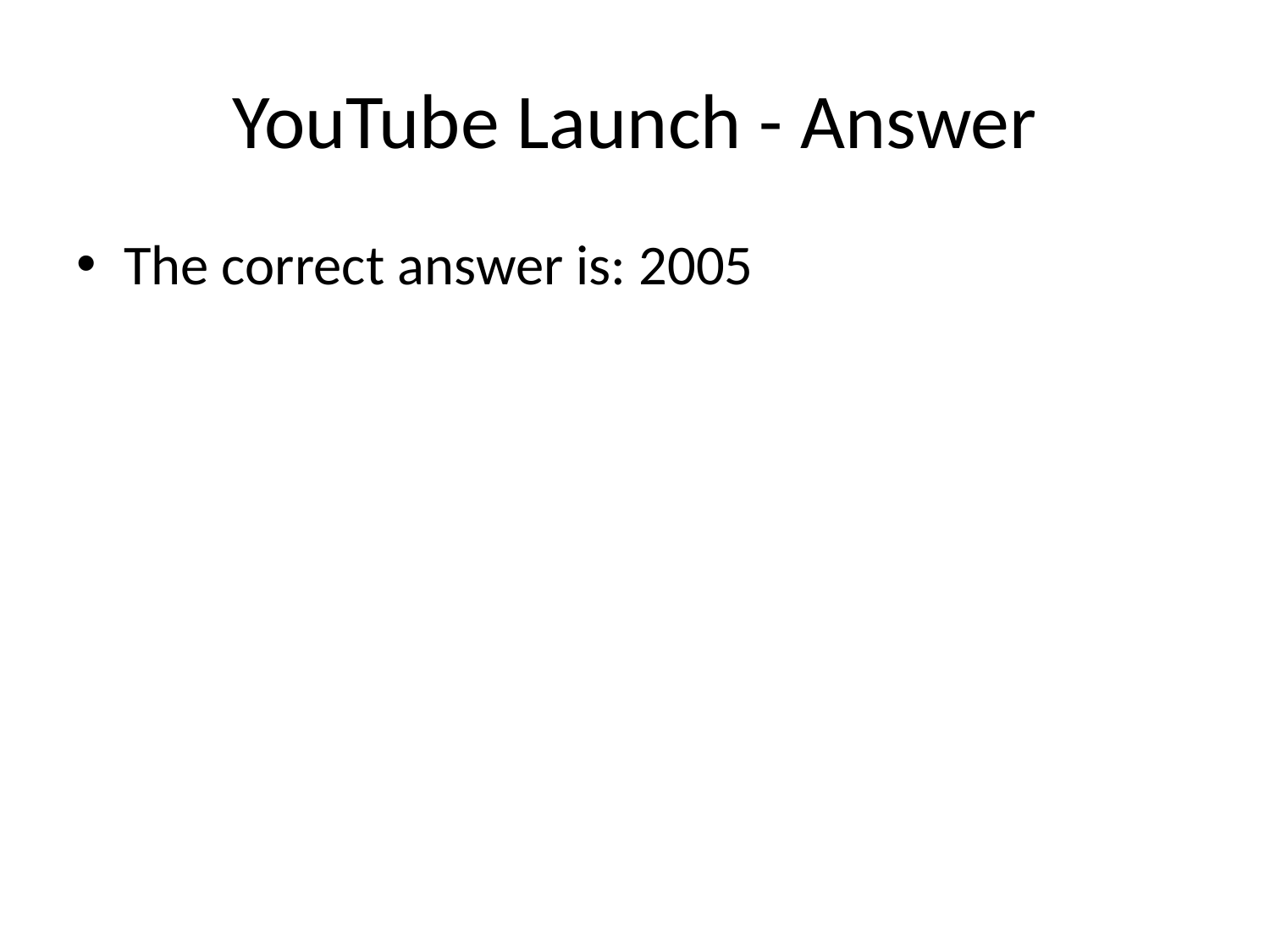

# YouTube Launch - Answer
The correct answer is: 2005